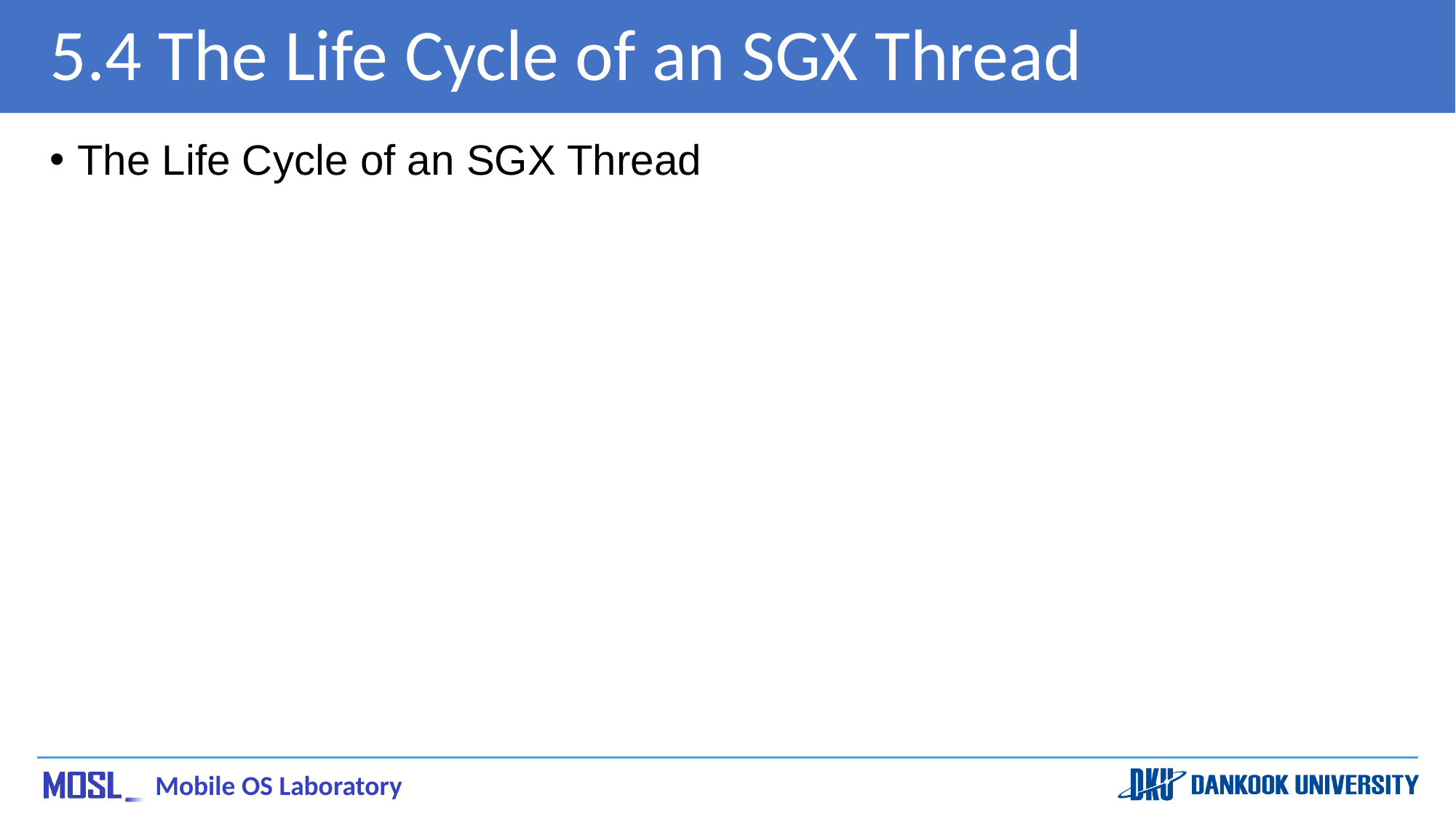

# 5.4 The Life Cycle of an SGX Thread
The Life Cycle of an SGX Thread